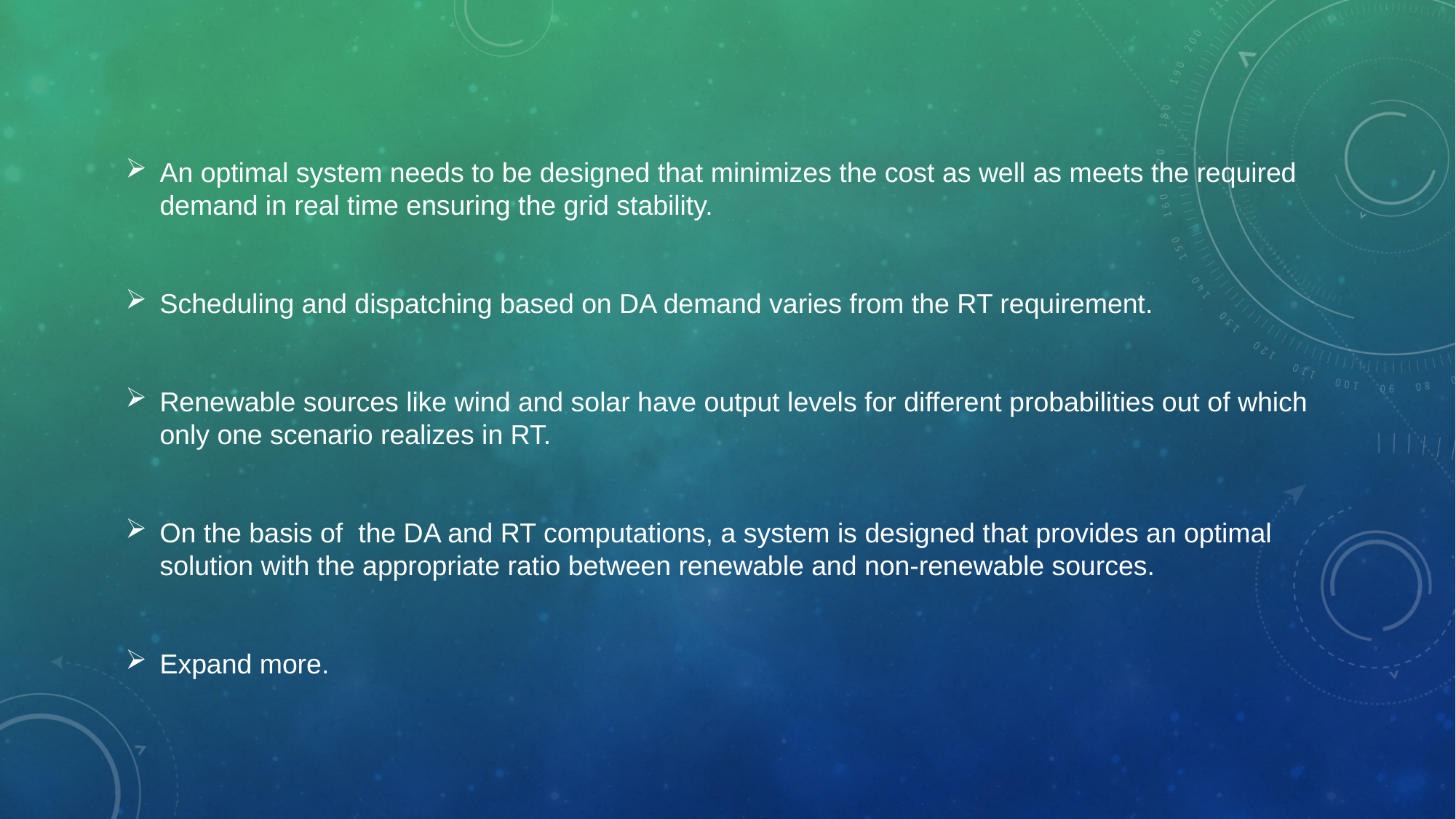

An optimal system needs to be designed that minimizes the cost as well as meets the required demand in real time ensuring the grid stability.

Scheduling and dispatching based on DA demand varies from the RT requirement.

Renewable sources like wind and solar have output levels for different probabilities out of which only one scenario realizes in RT.

On the basis of  the DA and RT computations, a system is designed that provides an optimal solution with the appropriate ratio between renewable and non-renewable sources.

Expand more.